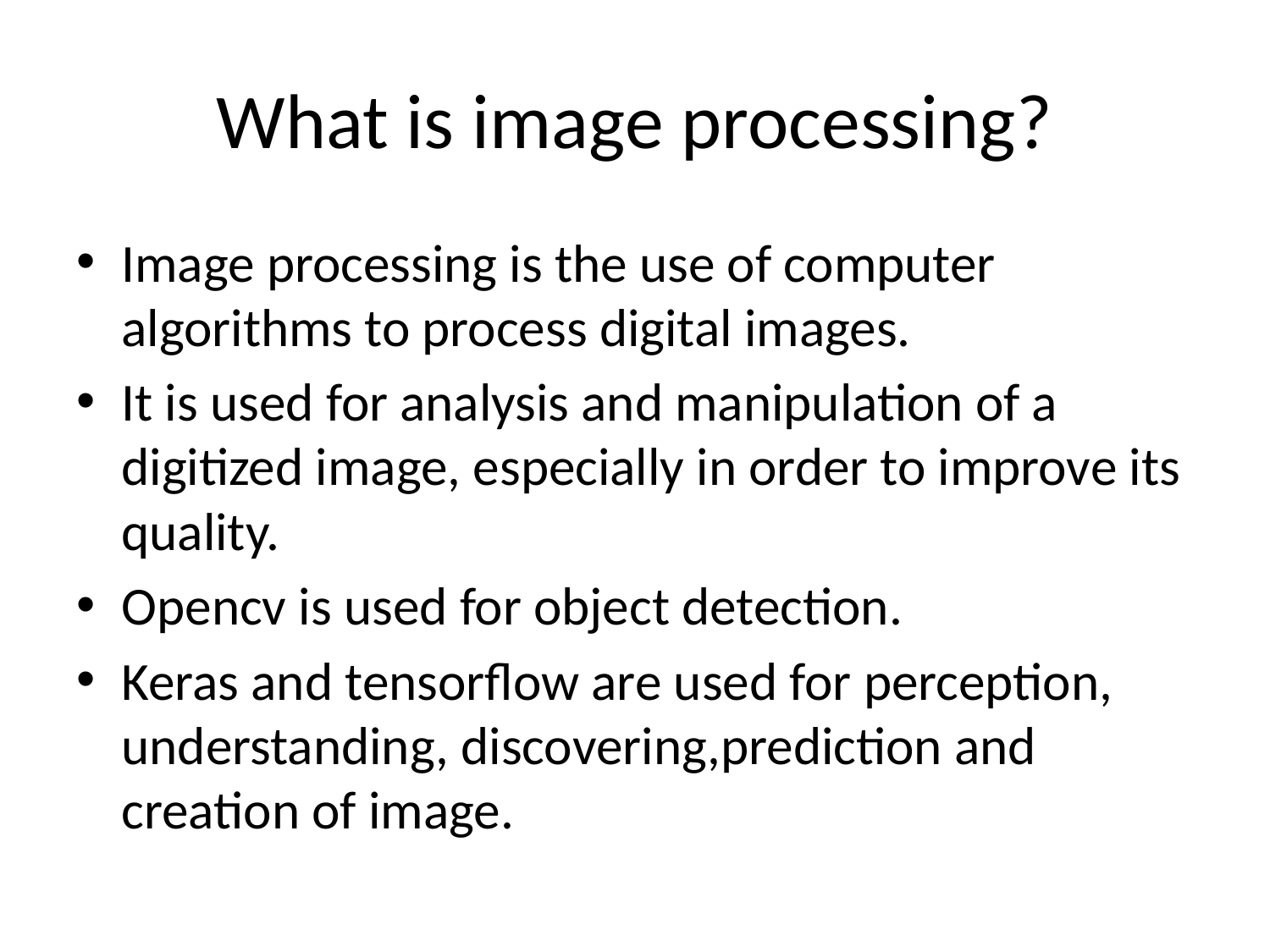

# What is image processing?
Image processing is the use of computer algorithms to process digital images.
It is used for analysis and manipulation of a digitized image, especially in order to improve its quality.
Opencv is used for object detection.
Keras and tensorflow are used for perception, understanding, discovering,prediction and creation of image.